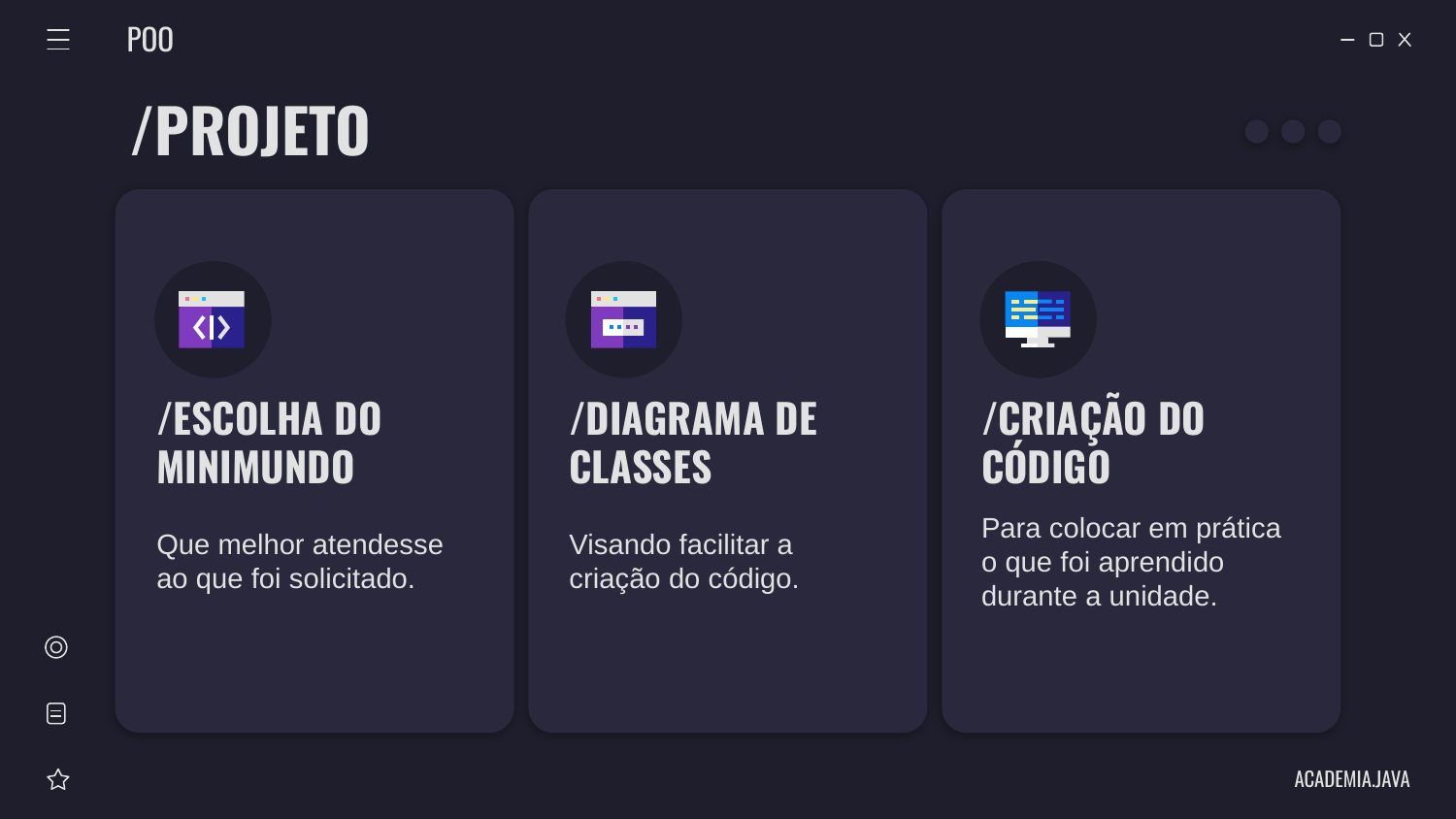

POO

/PROJETO

# /ESCOLHA DO MINIMUNDO
/DIAGRAMA DE CLASSES
/CRIAÇÃO DO CÓDIGO
Visando facilitar a criação do código.
Que melhor atendesse ao que foi solicitado.
Para colocar em prática o que foi aprendido durante a unidade.

ACADEMIA.JAVA